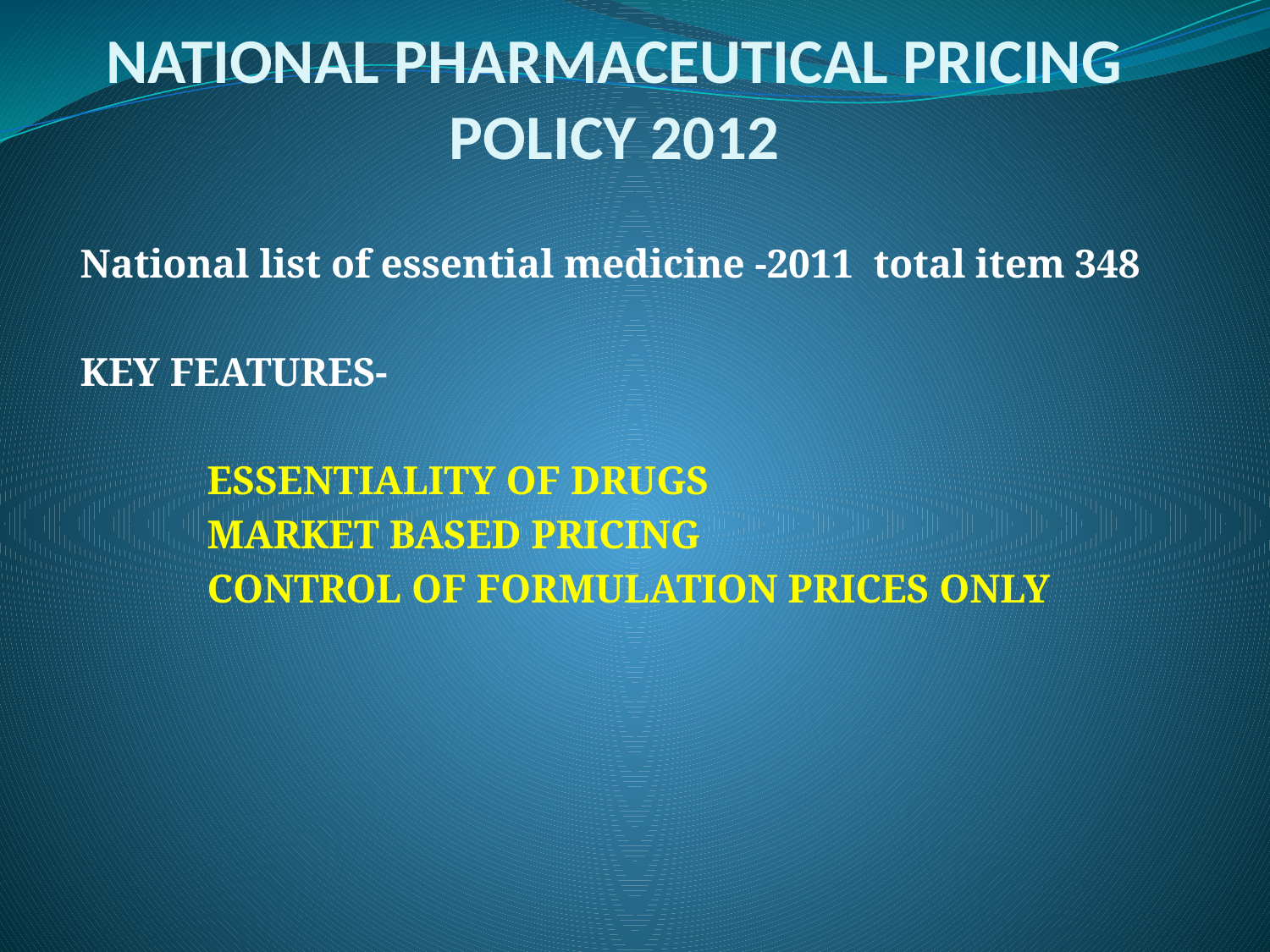

# NATIONAL PHARMACEUTICAL PRICING POLICY 2012
National list of essential medicine -2011  total item 348

KEY FEATURES-

	ESSENTIALITY OF DRUGS
	MARKET BASED PRICING
	CONTROL OF FORMULATION PRICES ONLY